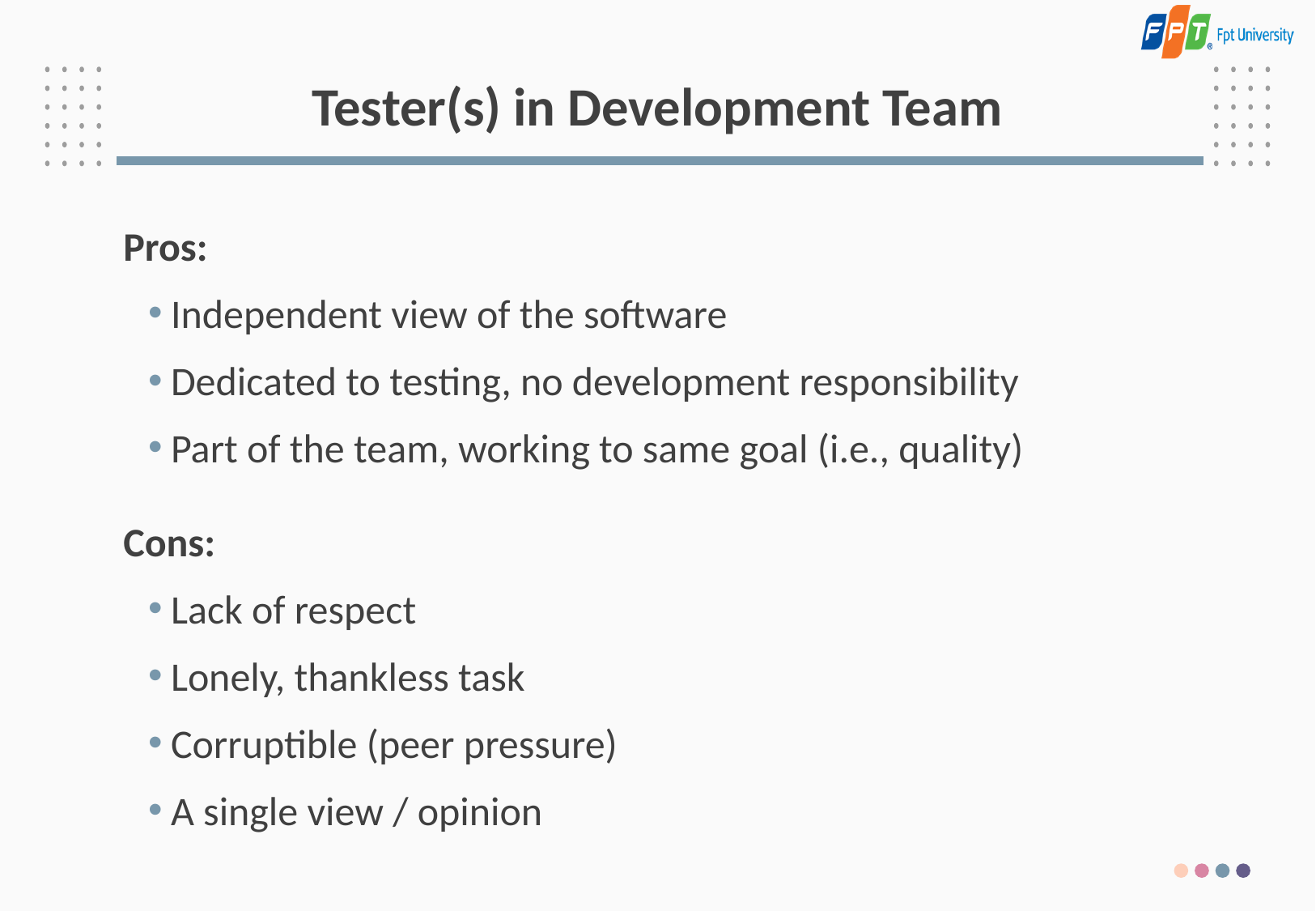

# Tester(s) in Development Team
Pros:
Independent view of the software
Dedicated to testing, no development responsibility
Part of the team, working to same goal (i.e., quality)
Cons:
Lack of respect
Lonely, thankless task
Corruptible (peer pressure)
A single view / opinion